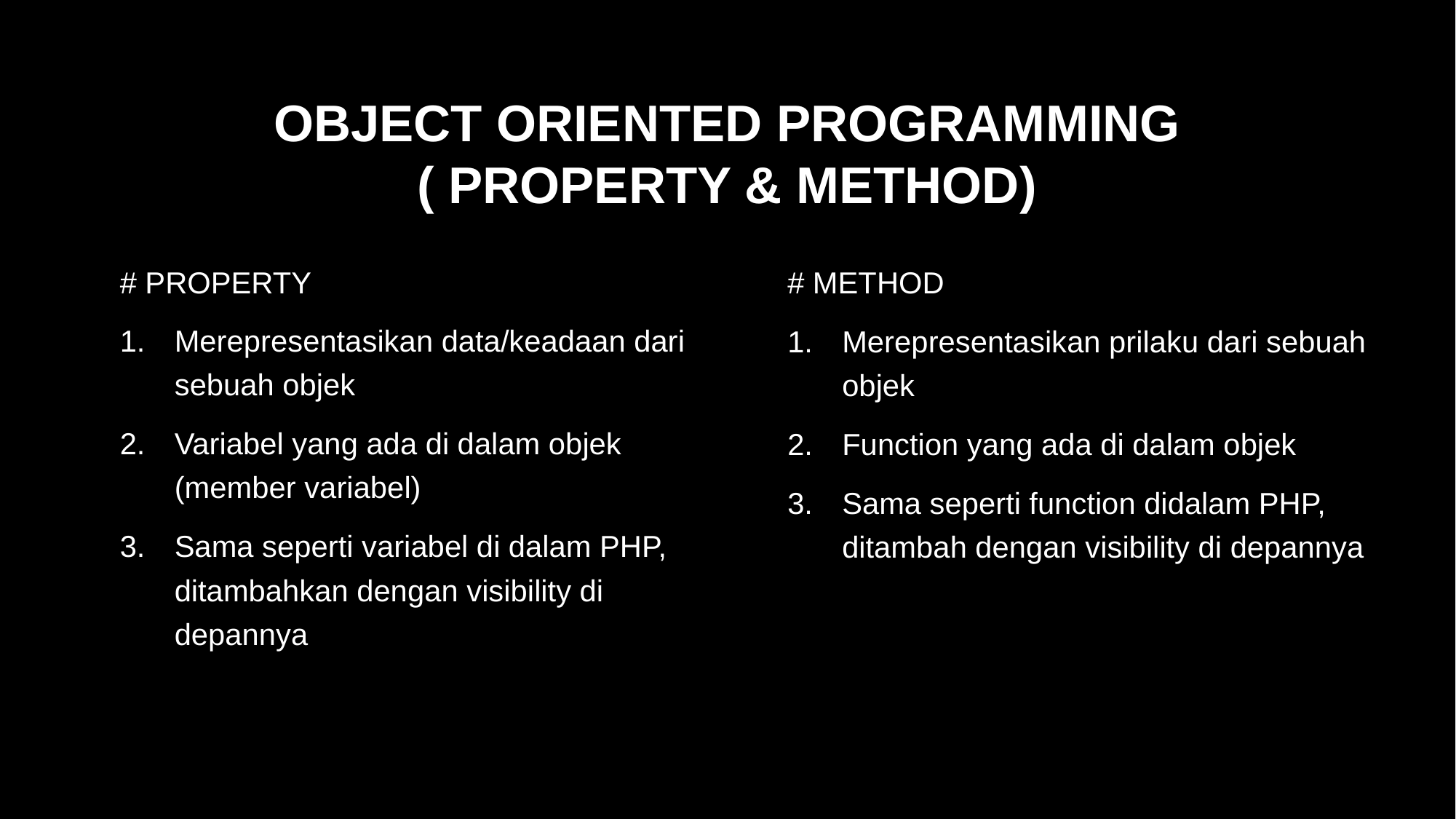

# OBJECT ORIENTED PROGRAMmING ( ProPERTY & METHOD)
# PROPERTY
Merepresentasikan data/keadaan dari sebuah objek
Variabel yang ada di dalam objek (member variabel)
Sama seperti variabel di dalam PHP, ditambahkan dengan visibility di depannya
# METHOD
Merepresentasikan prilaku dari sebuah objek
Function yang ada di dalam objek
Sama seperti function didalam PHP, ditambah dengan visibility di depannya